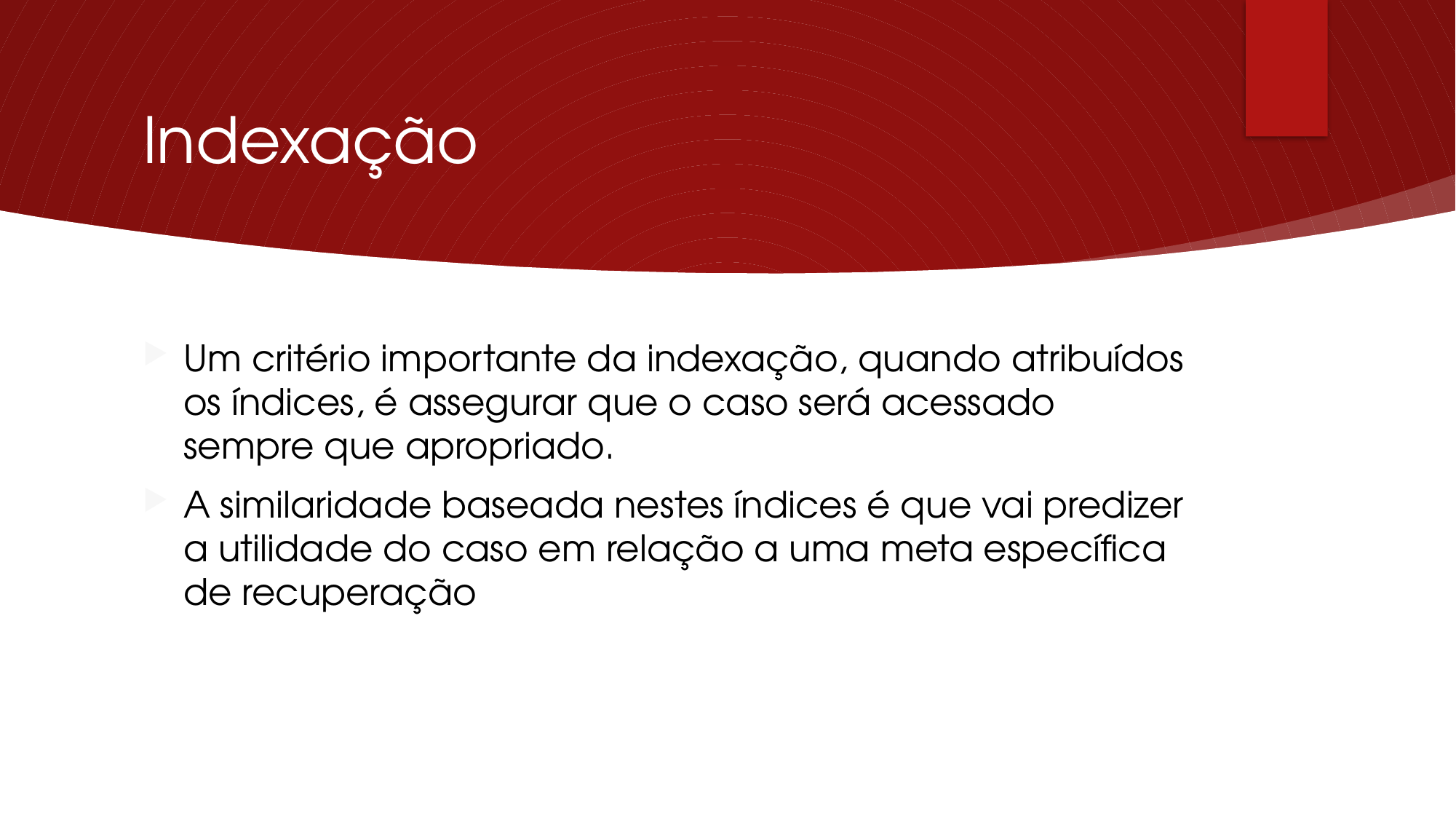

# Indexação

Um critério importante da indexação, quando atribuídos os índices, é assegurar que o caso será acessado sempre que apropriado.
A similaridade baseada nestes índices é que vai predizer a utilidade do caso em relação a uma meta específica de recuperação